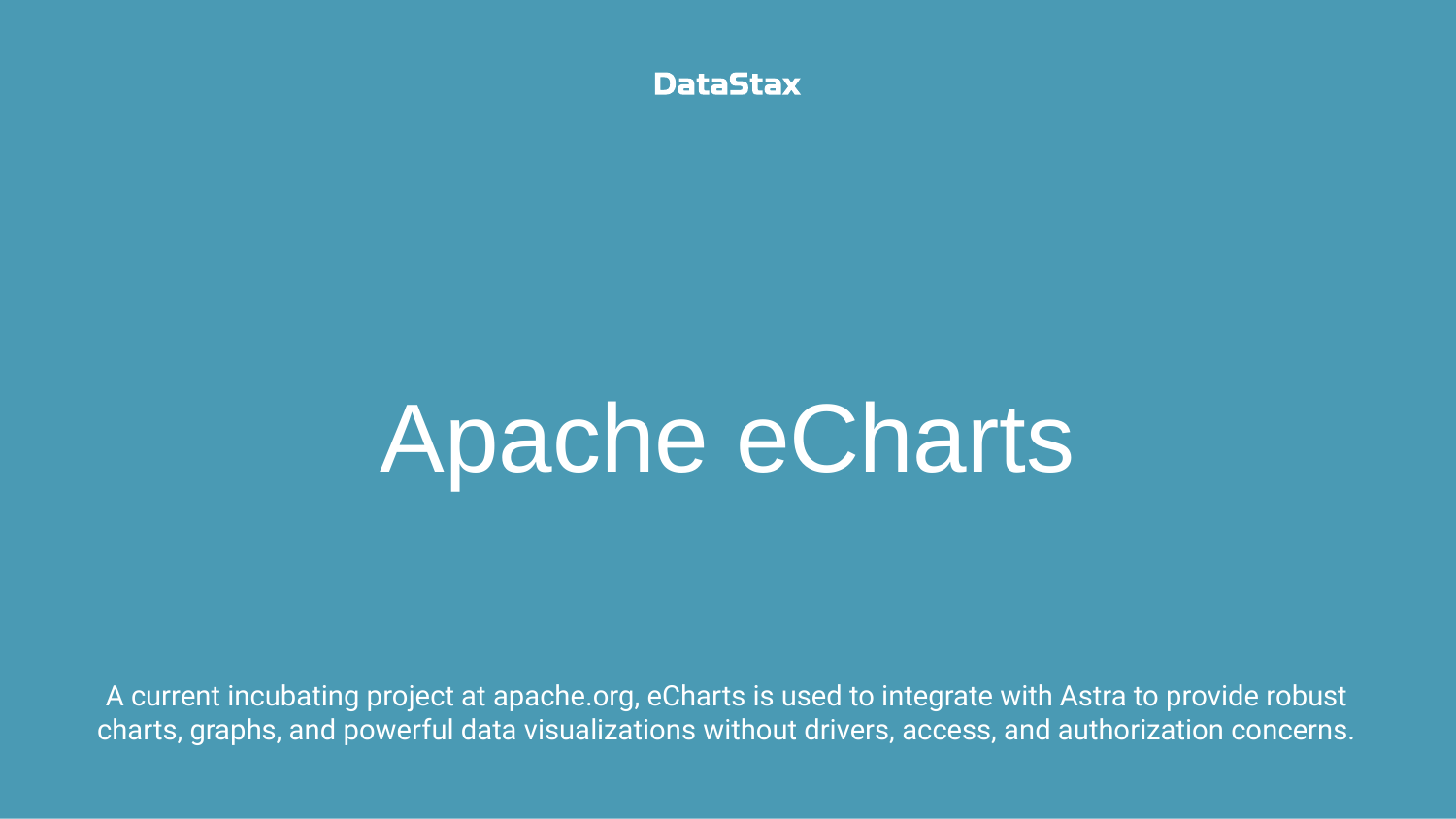

# Apache eCharts
A current incubating project at apache.org, eCharts is used to integrate with Astra to provide robust charts, graphs, and powerful data visualizations without drivers, access, and authorization concerns.